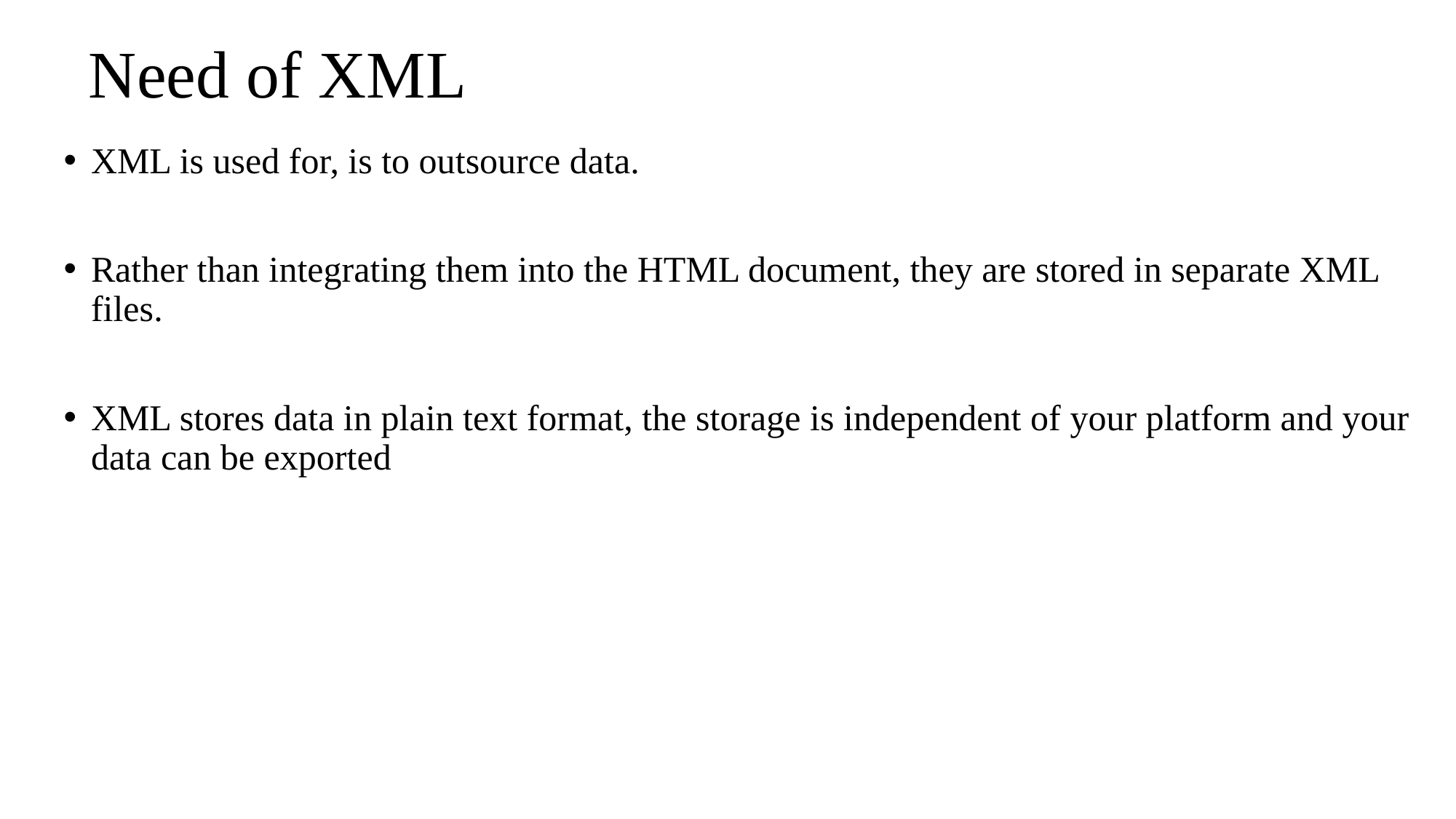

# Need of XML
XML is used for, is to outsource data.

Rather than integrating them into the HTML document, they are stored in separate XML files.

XML stores data in plain text format, the storage is independent of your platform and your data can be exported